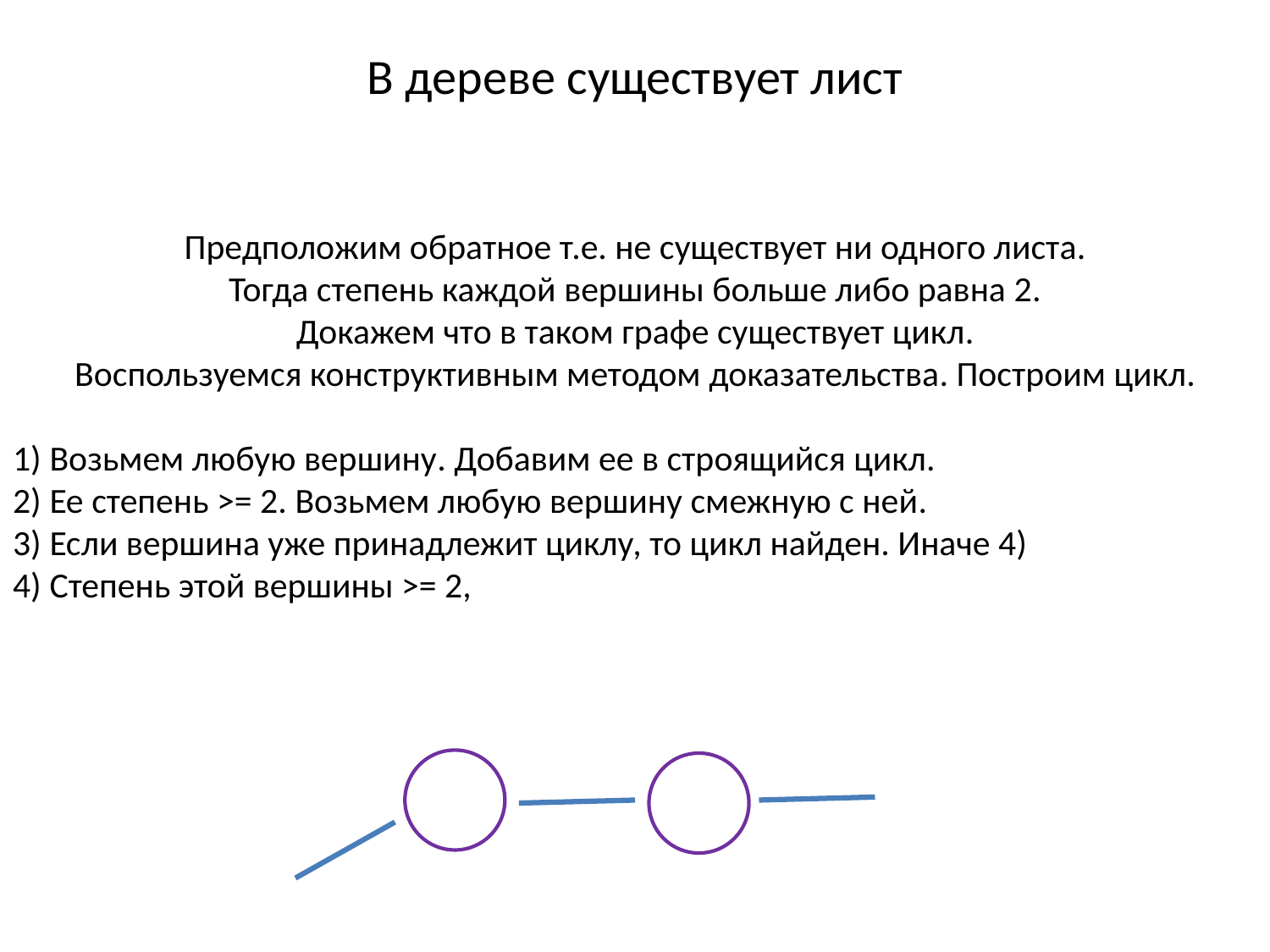

В дереве существует лист
Предположим обратное т.е. не существует ни одного листа.
Тогда степень каждой вершины больше либо равна 2.
Докажем что в таком графе существует цикл.
Воспользуемся конструктивным методом доказательства. Построим цикл.

1) Возьмем любую вершину. Добавим ее в строящийся цикл.
2) Ее степень >= 2. Возьмем любую вершину смежную с ней.
3) Если вершина уже принадлежит циклу, то цикл найден. Иначе 4)
4) Степень этой вершины >= 2,